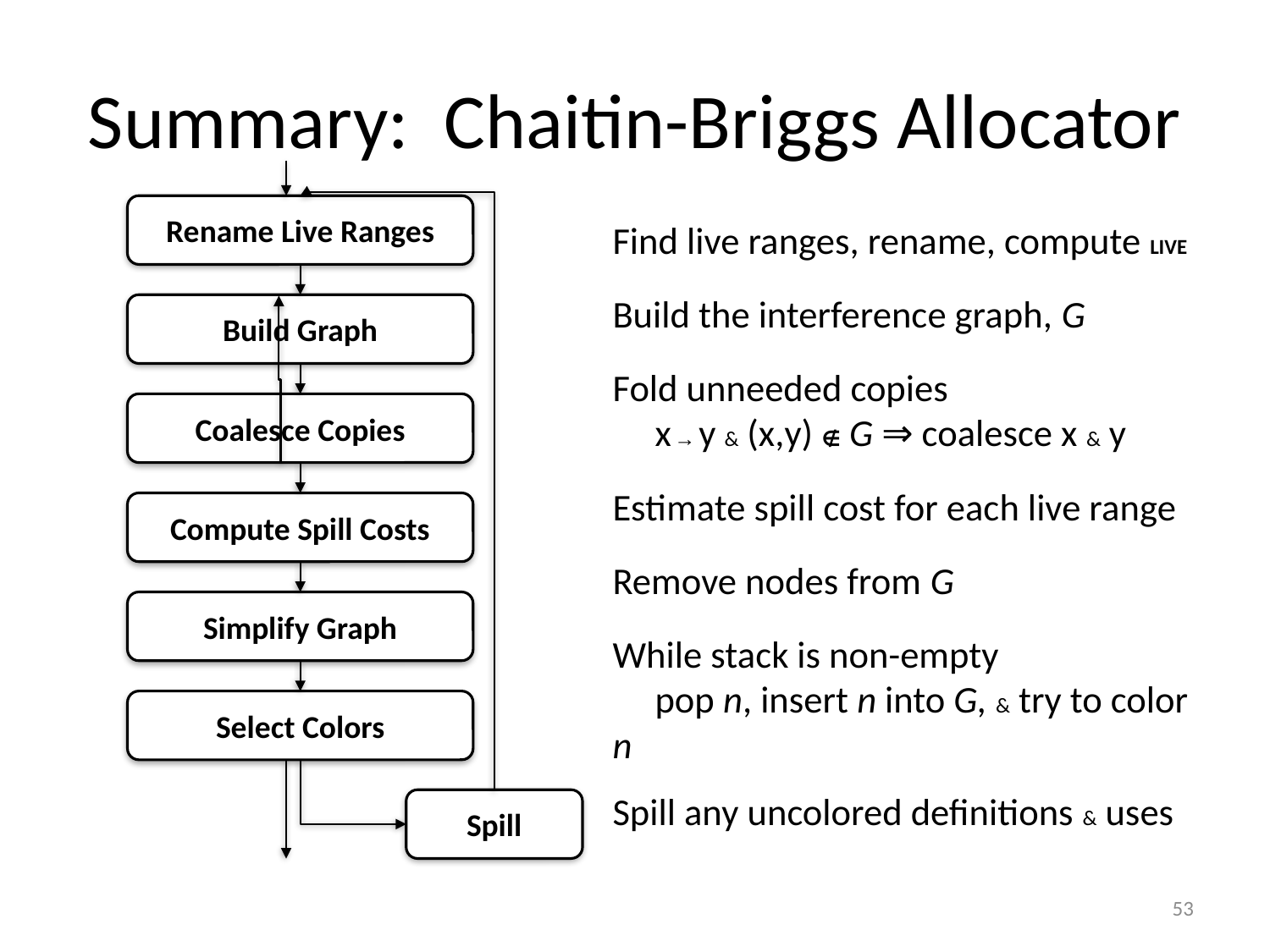

# Summary:  Chaitin-Briggs Allocator
Rename Live Ranges
Build Graph
Coalesce Copies
Compute Spill Costs
Simplify Graph
Select Colors
Spill
Find live ranges, rename, compute LIVE
Build the interference graph, G
Fold unneeded copies
     x → y & (x,y) ∉ G ⇒ coalesce x & y
Estimate spill cost for each live range
Remove nodes from G
While stack is non-empty
     pop n, insert n into G, & try to color n
Spill any uncolored definitions & uses
53